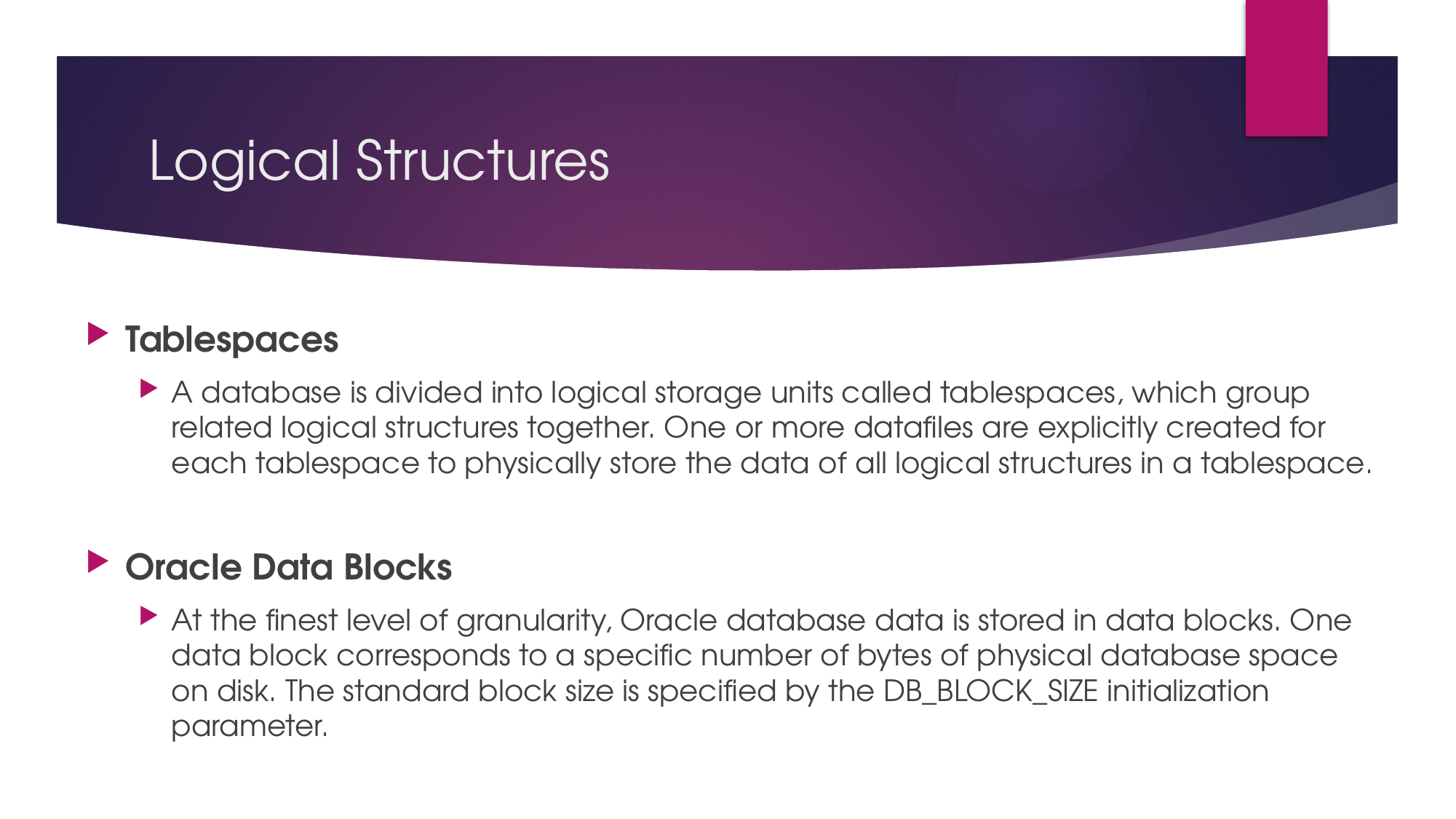

# Logical Structures
Tablespaces
A database is divided into logical storage units called tablespaces, which group related logical structures together. One or more datafiles are explicitly created for each tablespace to physically store the data of all logical structures in a tablespace.

Oracle Data Blocks
At the finest level of granularity, Oracle database data is stored in data blocks. One data block corresponds to a specific number of bytes of physical database space on disk. The standard block size is specified by the DB_BLOCK_SIZE initialization parameter.